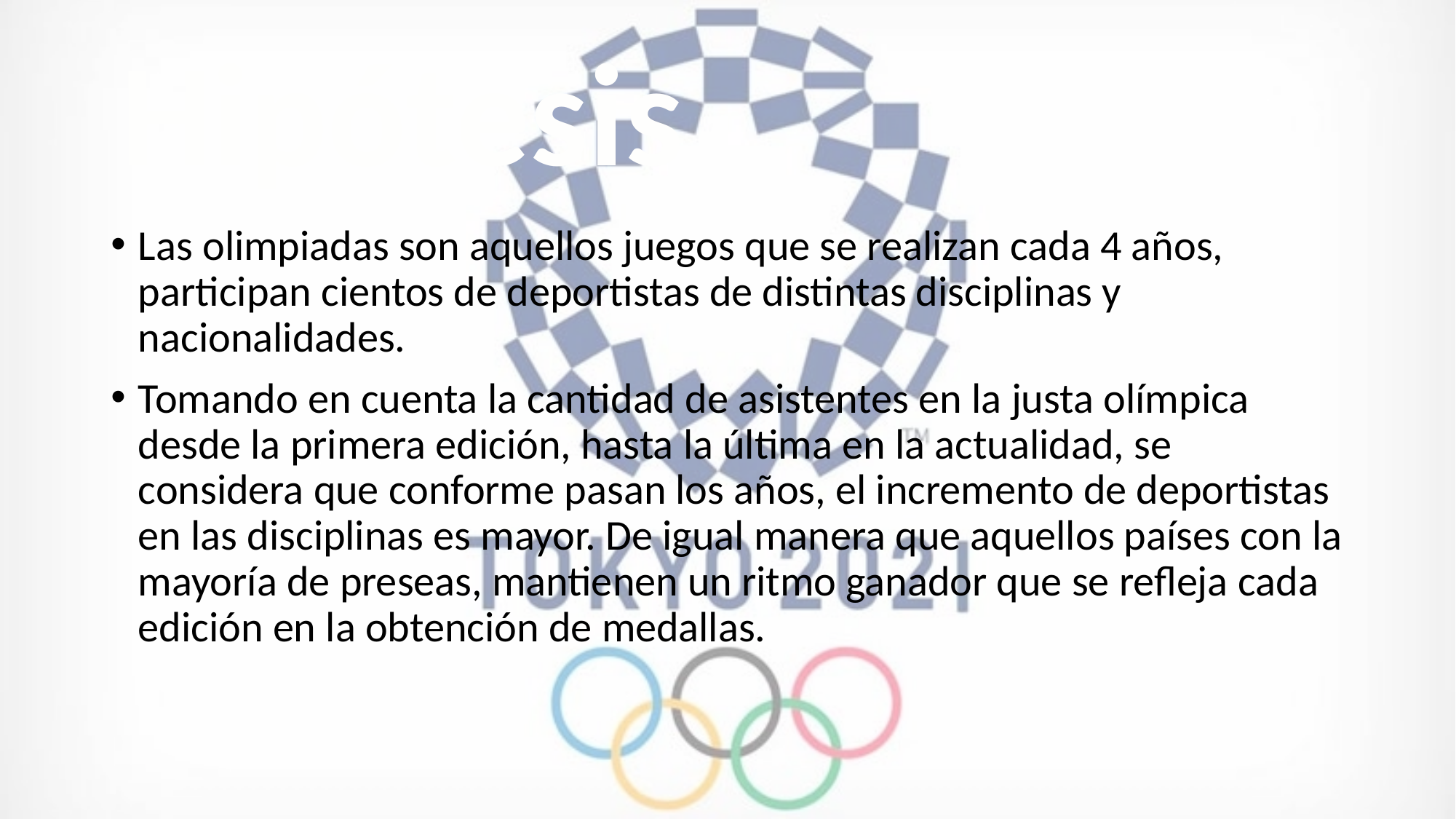

Hipótesis
Las olimpiadas son aquellos juegos que se realizan cada 4 años, participan cientos de deportistas de distintas disciplinas y nacionalidades.
Tomando en cuenta la cantidad de asistentes en la justa olímpica desde la primera edición, hasta la última en la actualidad, se considera que conforme pasan los años, el incremento de deportistas en las disciplinas es mayor. De igual manera que aquellos países con la mayoría de preseas, mantienen un ritmo ganador que se refleja cada edición en la obtención de medallas.